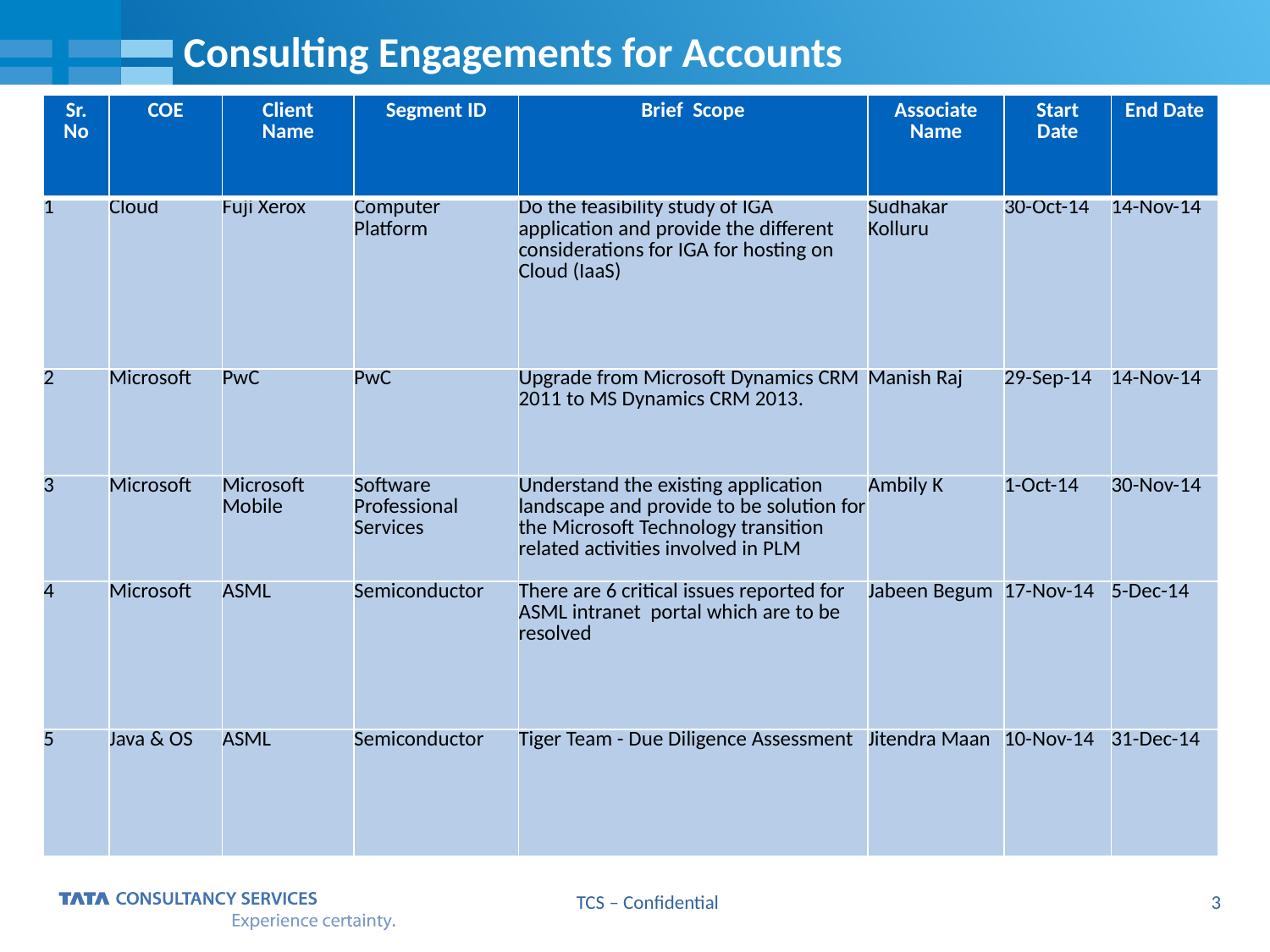

# Consulting Engagements for Accounts
| Sr. No | COE | Client Name | Segment ID | Brief Scope | Associate Name | Start Date | End Date |
| --- | --- | --- | --- | --- | --- | --- | --- |
| 1 | Cloud | Fuji Xerox | Computer Platform | Do the feasibility study of IGA application and provide the different considerations for IGA for hosting on Cloud (IaaS) | Sudhakar Kolluru | 30-Oct-14 | 14-Nov-14 |
| 2 | Microsoft | PwC | PwC | Upgrade from Microsoft Dynamics CRM 2011 to MS Dynamics CRM 2013. | Manish Raj | 29-Sep-14 | 14-Nov-14 |
| 3 | Microsoft | Microsoft Mobile | Software Professional Services | Understand the existing application landscape and provide to be solution for the Microsoft Technology transition related activities involved in PLM | Ambily K | 1-Oct-14 | 30-Nov-14 |
| 4 | Microsoft | ASML | Semiconductor | There are 6 critical issues reported for ASML intranet portal which are to be resolved | Jabeen Begum | 17-Nov-14 | 5-Dec-14 |
| 5 | Java & OS | ASML | Semiconductor | Tiger Team - Due Diligence Assessment | Jitendra Maan | 10-Nov-14 | 31-Dec-14 |